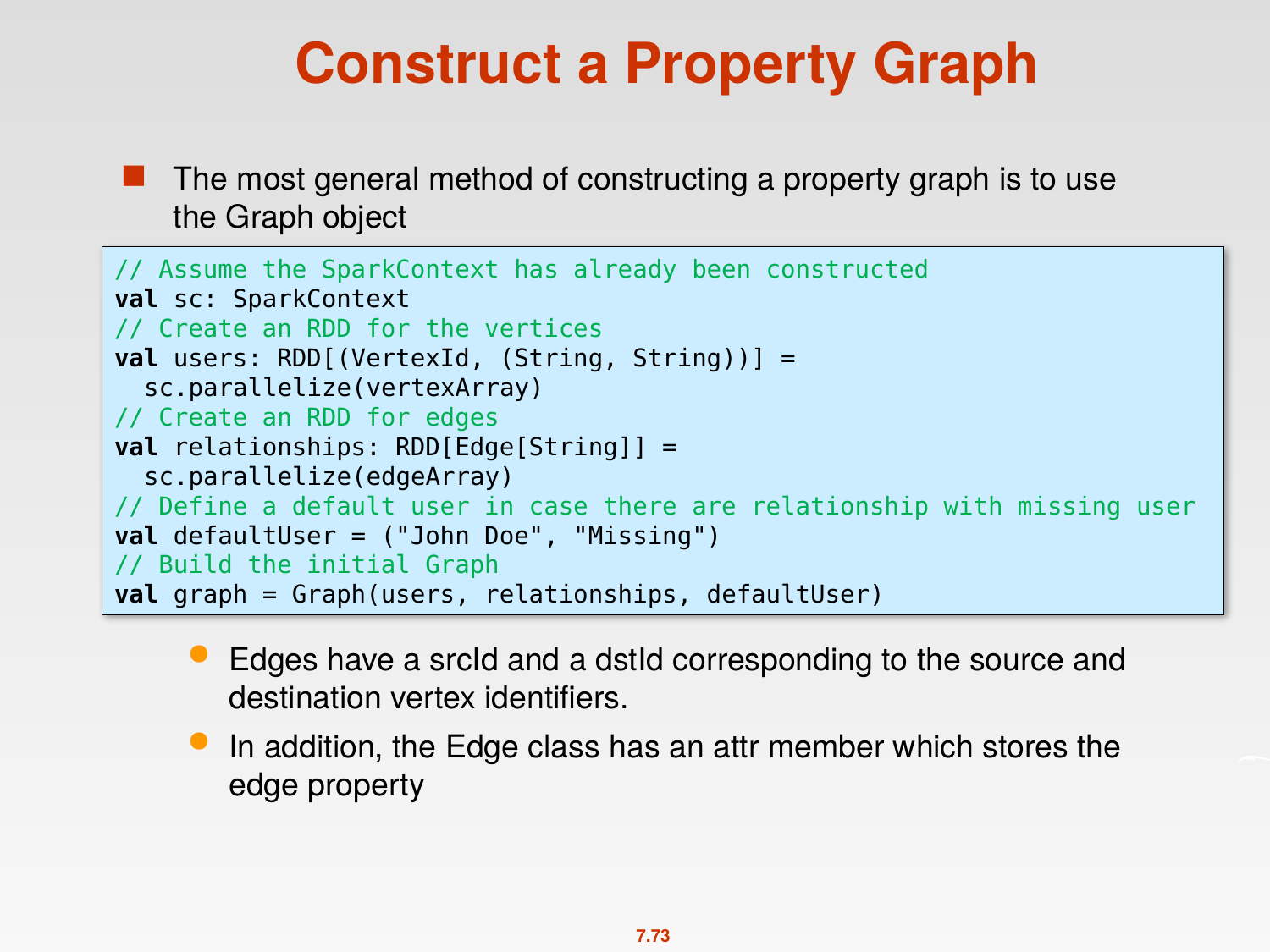

# Construct a Property Graph
The most general method of constructing a property graph is to use the Graph object

Edges have a srcId and a dstId corresponding to the source and destination vertex identifiers.
In addition, the Edge class has an attr member which stores the edge property
// Assume the SparkContext has already been constructed
val sc: SparkContext
// Create an RDD for the vertices
val users: RDD[(VertexId, (String, String))] =
  sc.parallelize(vertexArray)
// Create an RDD for edges
val relationships: RDD[Edge[String]] =
  sc.parallelize(edgeArray)
// Define a default user in case there are relationship with missing user
val defaultUser = ("John Doe", "Missing")
// Build the initial Graph
val graph = Graph(users, relationships, defaultUser)